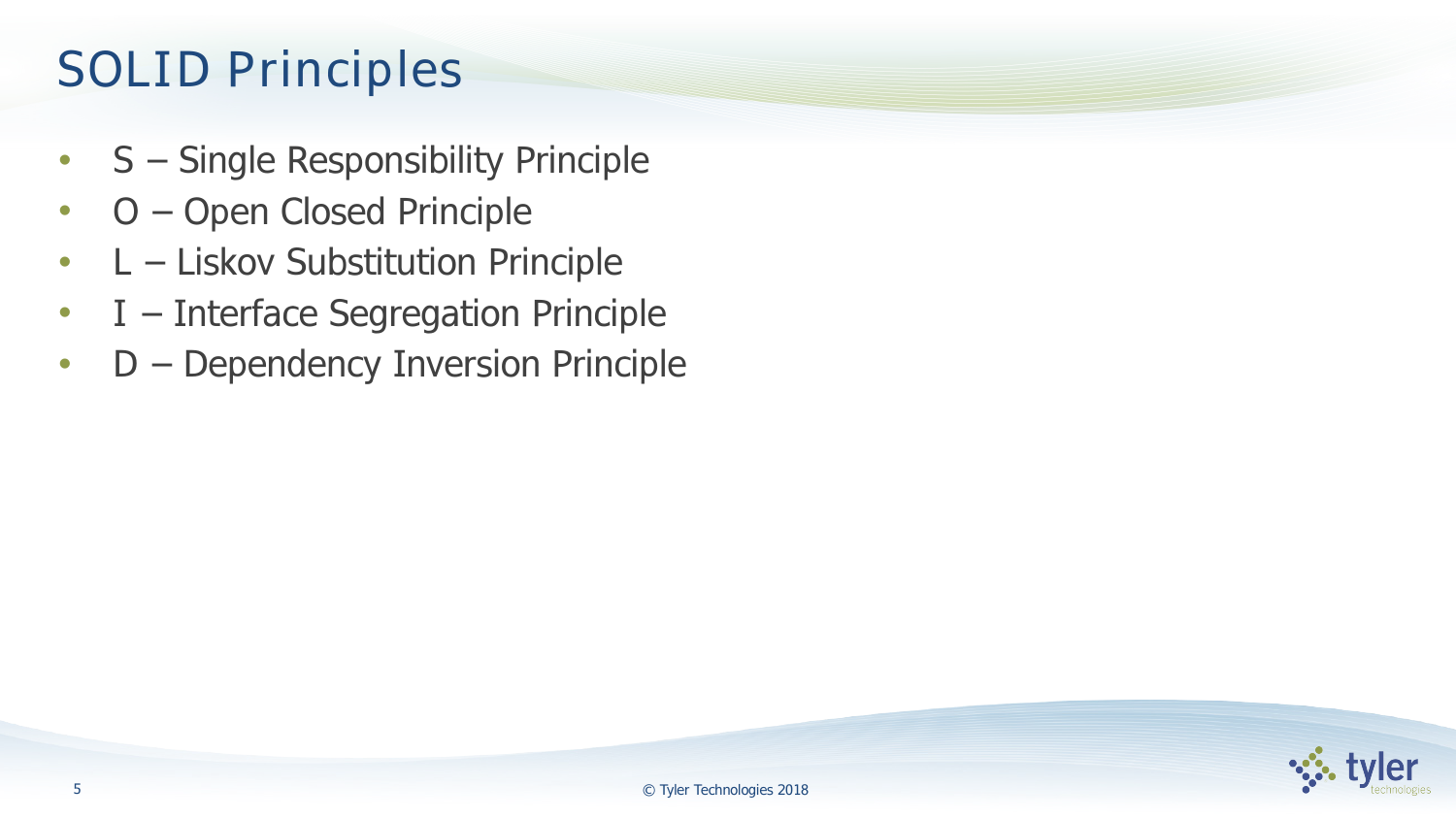

# SOLID Principles
S – Single Responsibility Principle
O – Open Closed Principle
L – Liskov Substitution Principle
I – Interface Segregation Principle
D – Dependency Inversion Principle